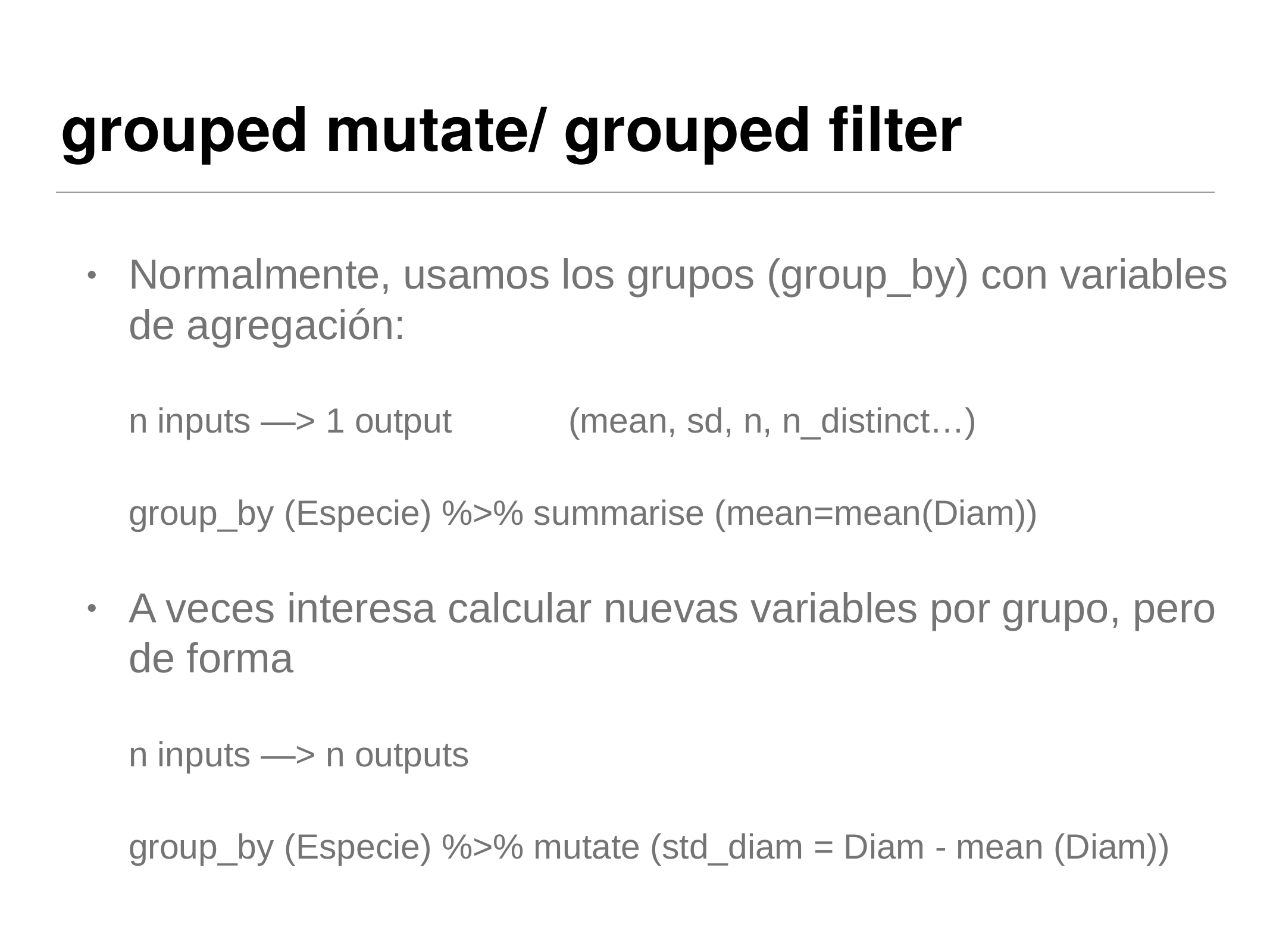

# grouped mutate/ grouped filter
Normalmente, usamos los grupos (group_by) con variables de agregación:
n inputs —> 1 output            (mean, sd, n, n_distinct…)
group_by (Especie) %>% summarise (mean=mean(Diam))
A veces interesa calcular nuevas variables por grupo, pero de forma
n inputs —> n outputs
group_by (Especie) %>% mutate (std_diam = Diam - mean (Diam))